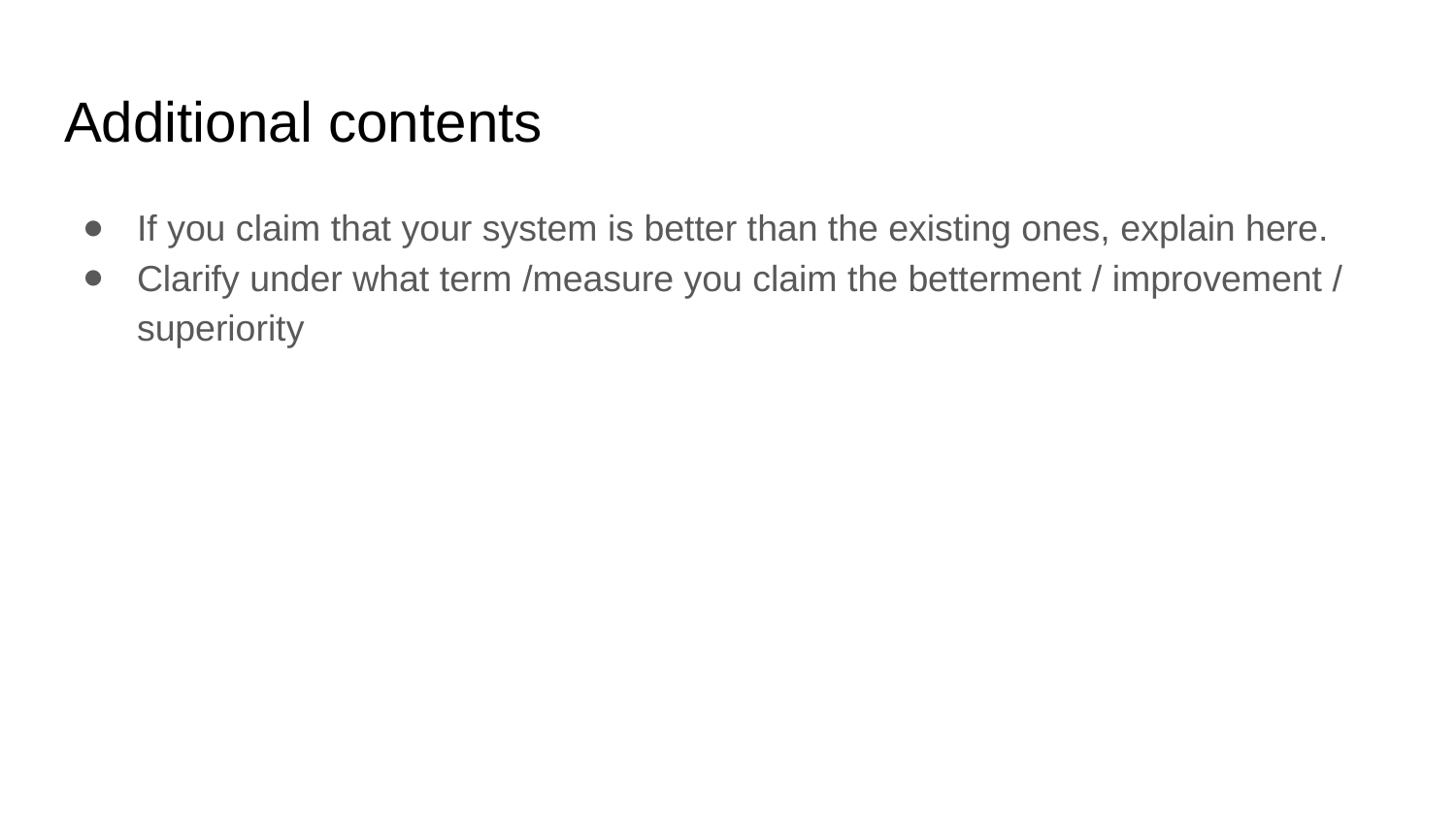

# Additional contents
If you claim that your system is better than the existing ones, explain here.
Clarify under what term /measure you claim the betterment / improvement / superiority